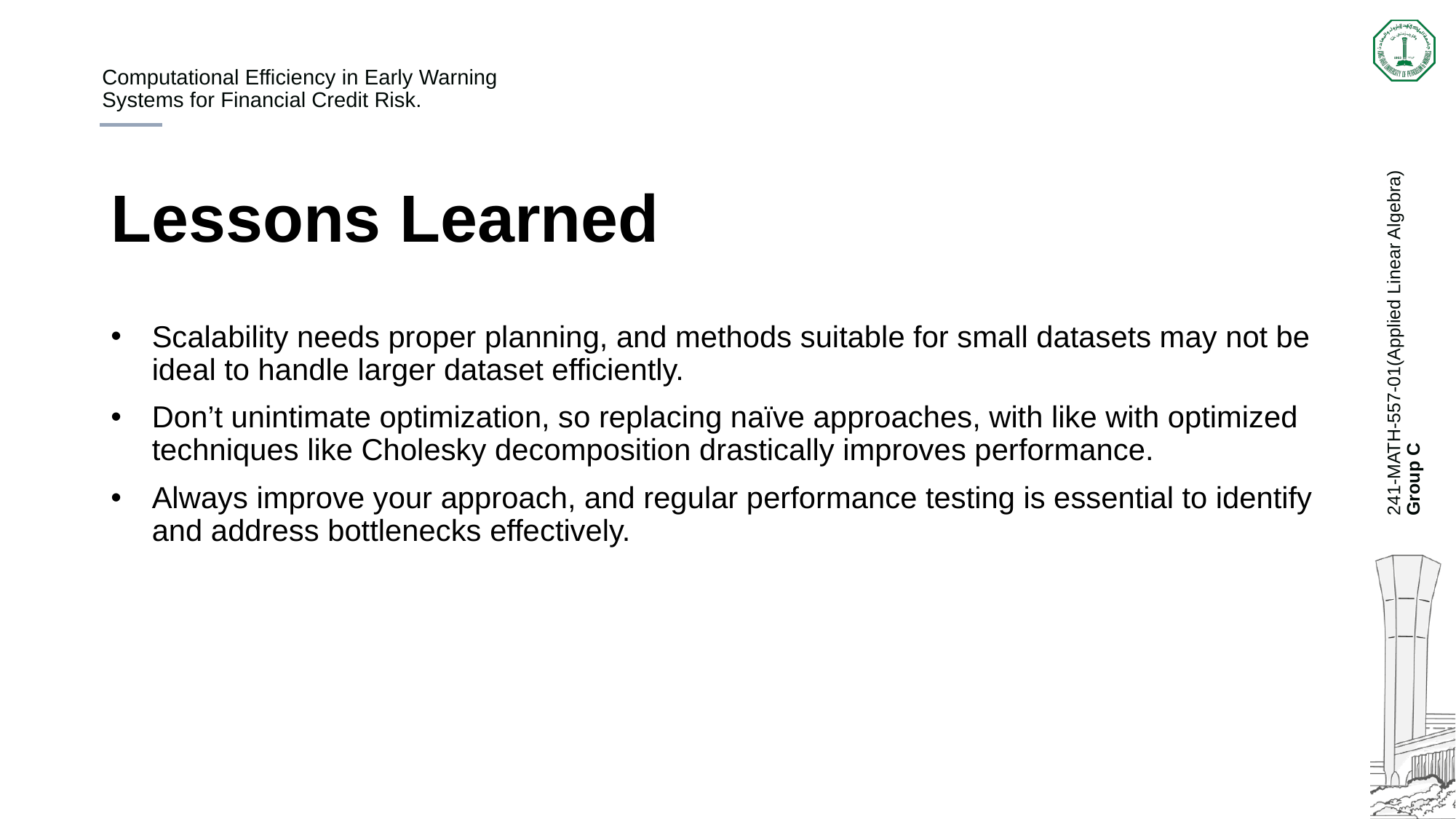

# Lessons Learned
Scalability needs proper planning, and methods suitable for small datasets may not be ideal to handle larger dataset efficiently.
Don’t unintimate optimization, so replacing naïve approaches, with like with optimized techniques like Cholesky decomposition drastically improves performance.
Always improve your approach, and regular performance testing is essential to identify and address bottlenecks effectively.